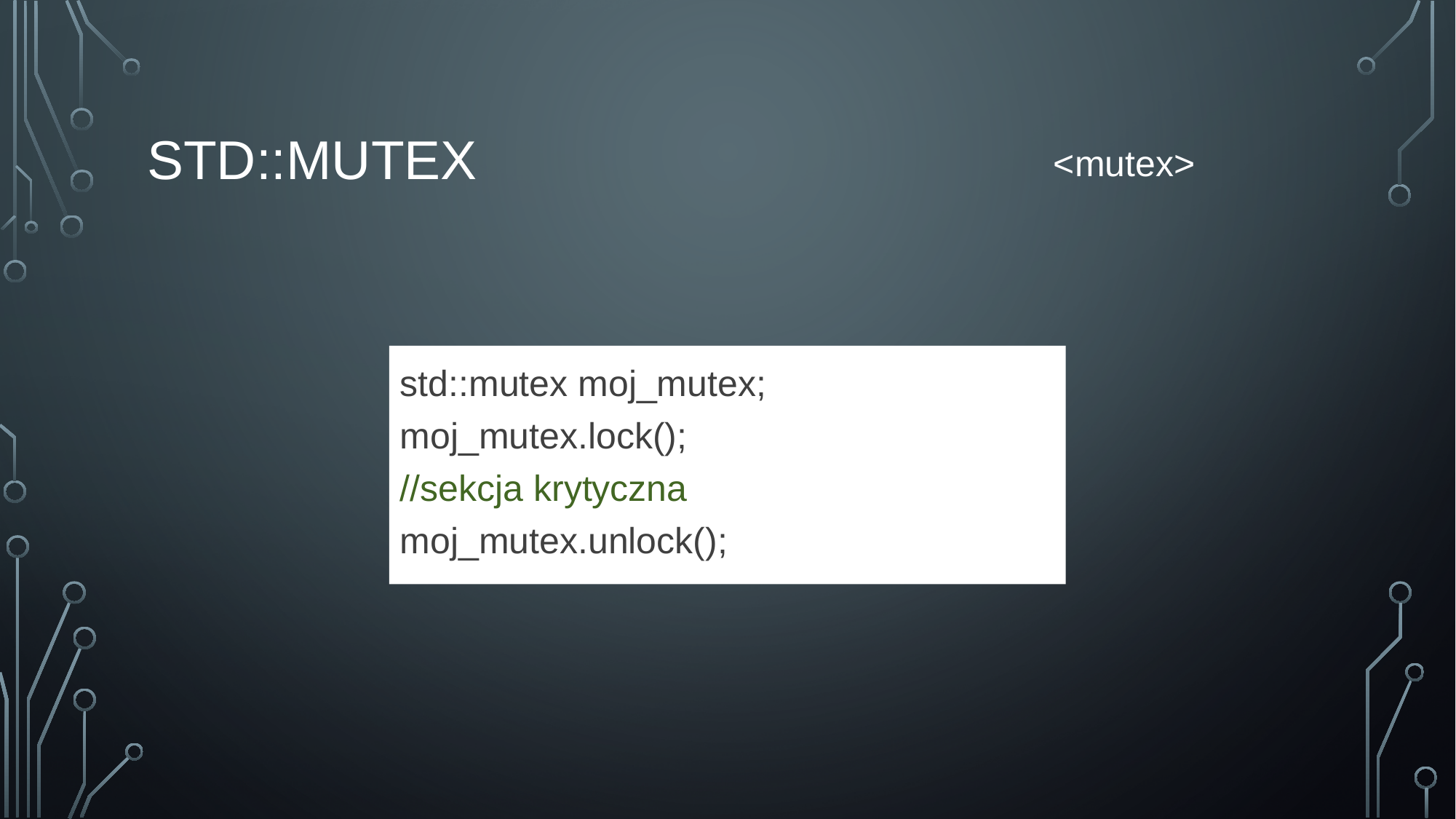

# Std::MUTEX
<mutex>
std::mutex moj_mutex;
moj_mutex.lock();
//sekcja krytyczna
moj_mutex.unlock();